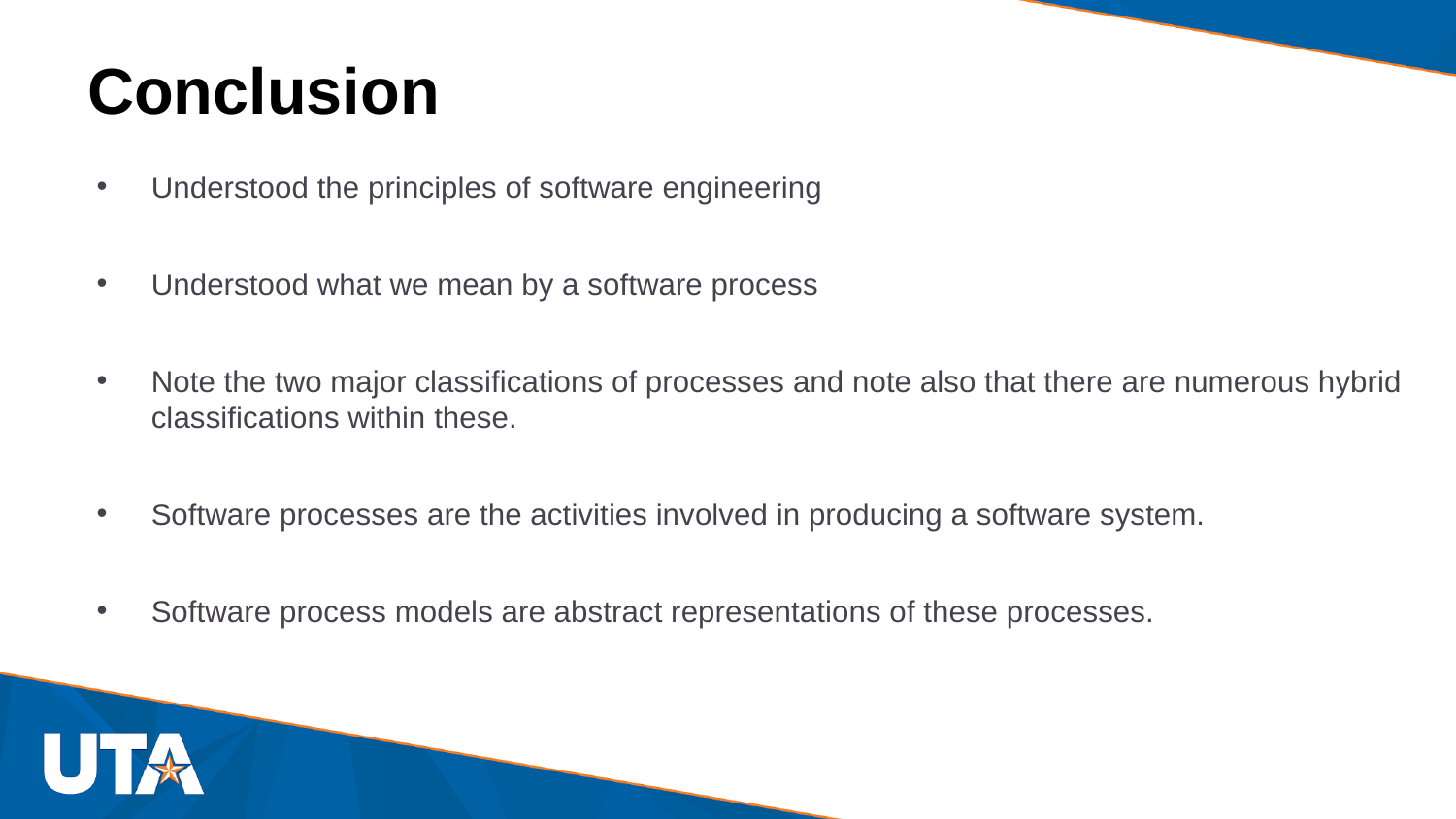

# Conclusion
Understood the principles of software engineering

Understood what we mean by a software process

Note the two major classifications of processes and note also that there are numerous hybrid classifications within these.

Software processes are the activities involved in producing a software system.

Software process models are abstract representations of these processes.